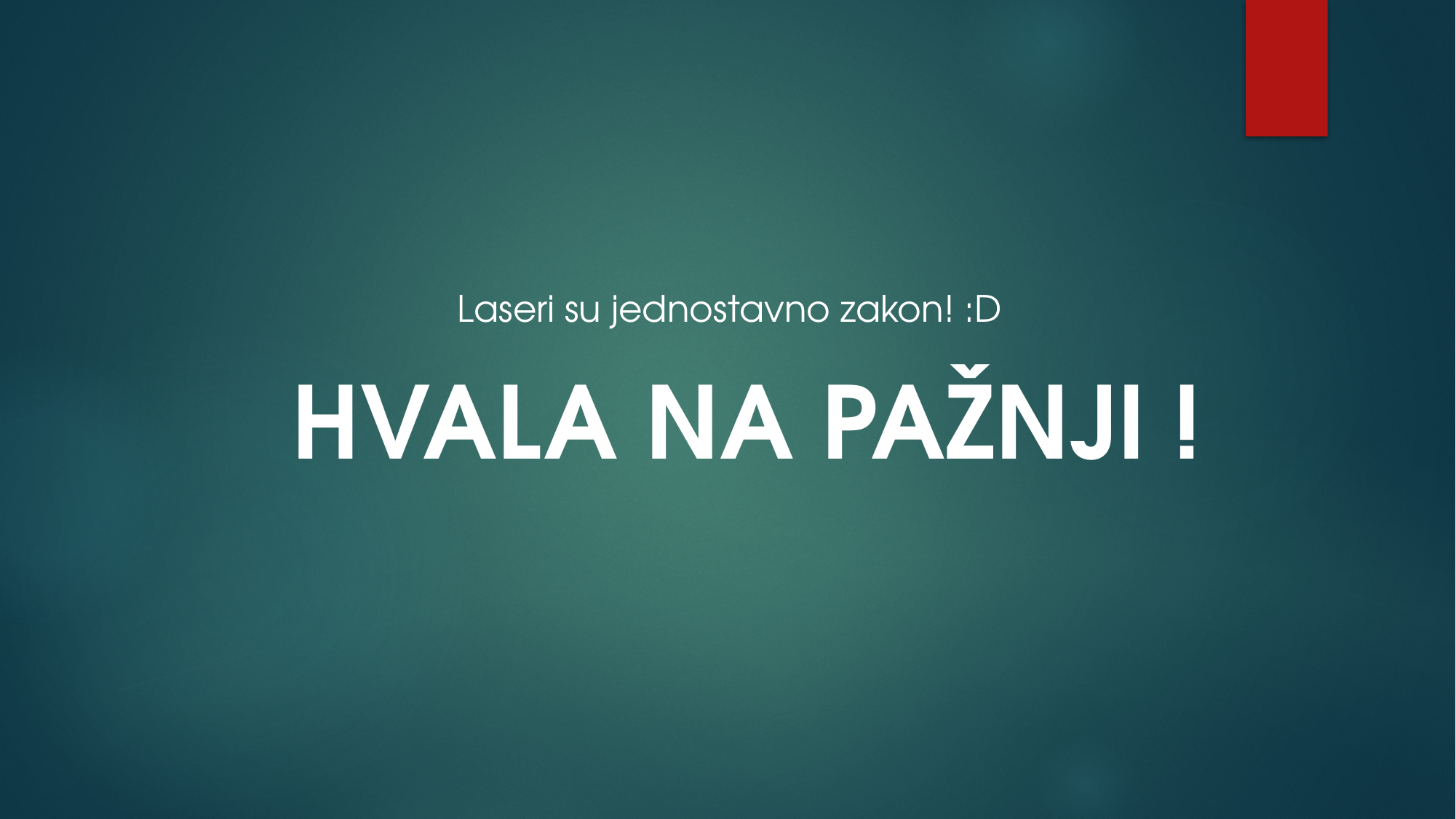

Laseri su jednostavno zakon! :D
HVALA NA PAŽNJI !